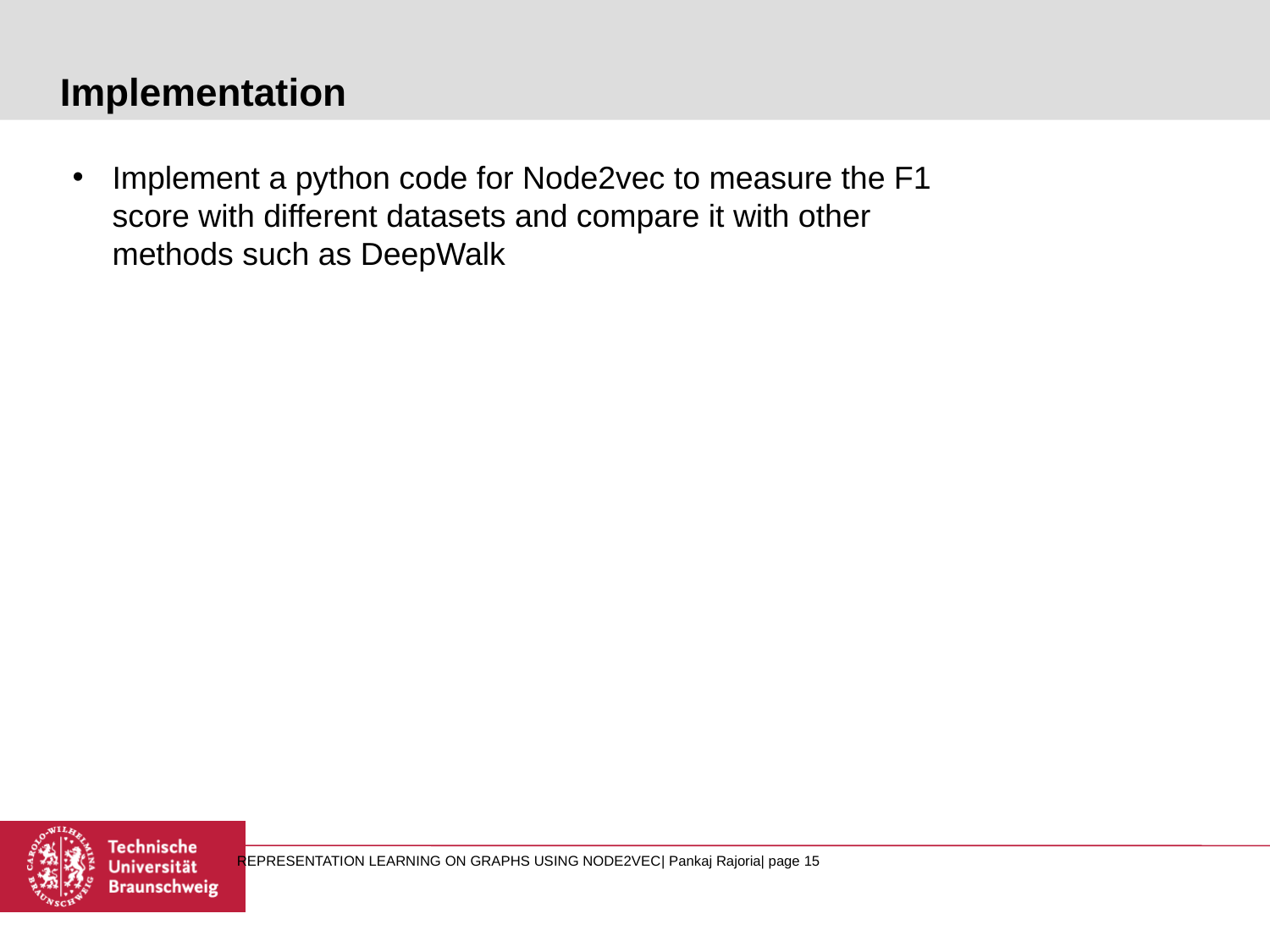

# Implementation
Implement a python code for Node2vec to measure the F1 score with different datasets and compare it with other methods such as DeepWalk